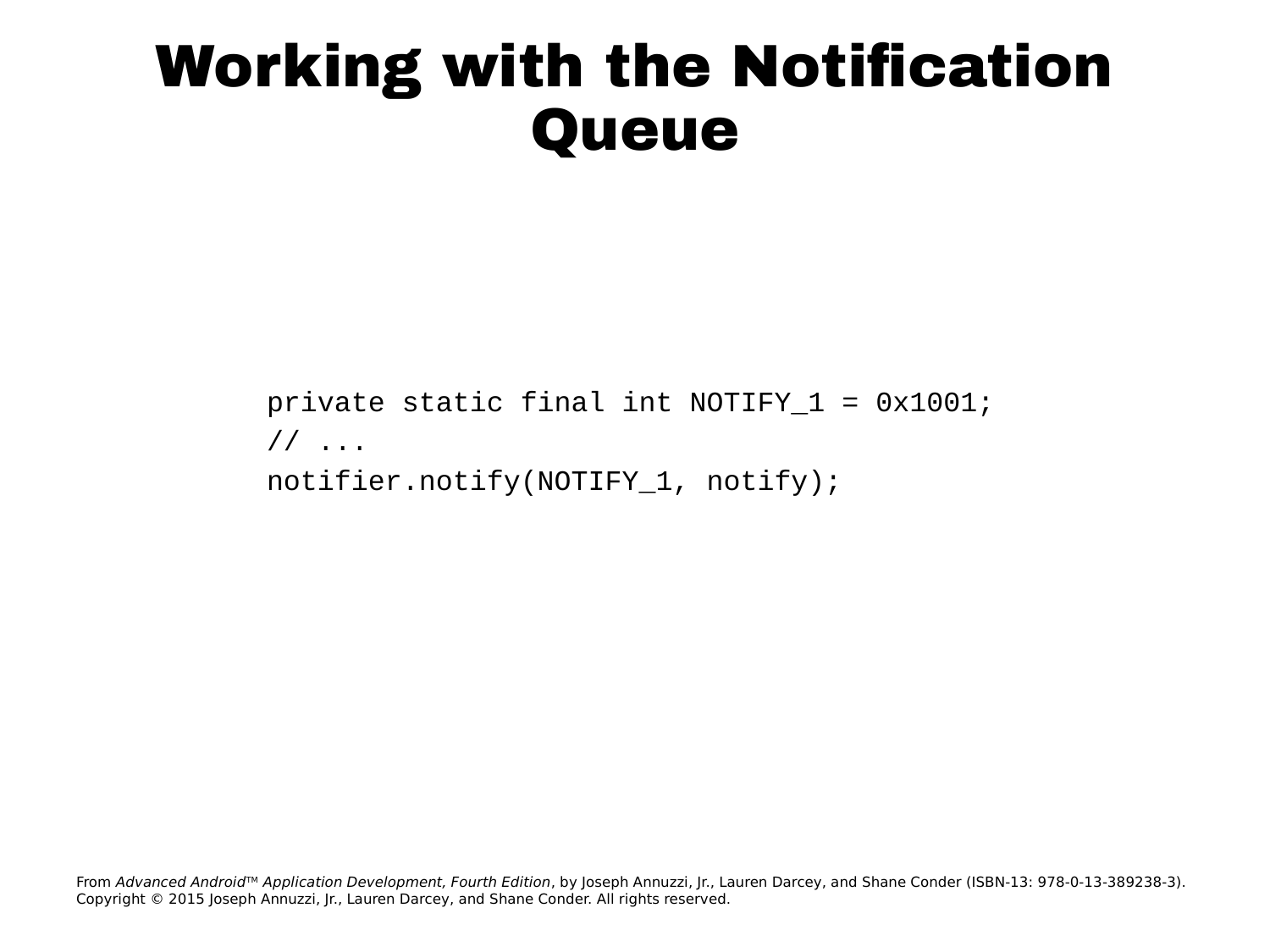

# Working with the Notification Queue

private static final int NOTIFY_1 = 0x1001;
// ...
notifier.notify(NOTIFY_1, notify);

From Advanced AndroidTM Application Development, Fourth Edition, by Joseph Annuzzi, Jr., Lauren Darcey, and Shane Conder (ISBN-13: 978-0-13-389238-3). Copyright © 2015 Joseph Annuzzi, Jr., Lauren Darcey, and Shane Conder. All rights reserved.